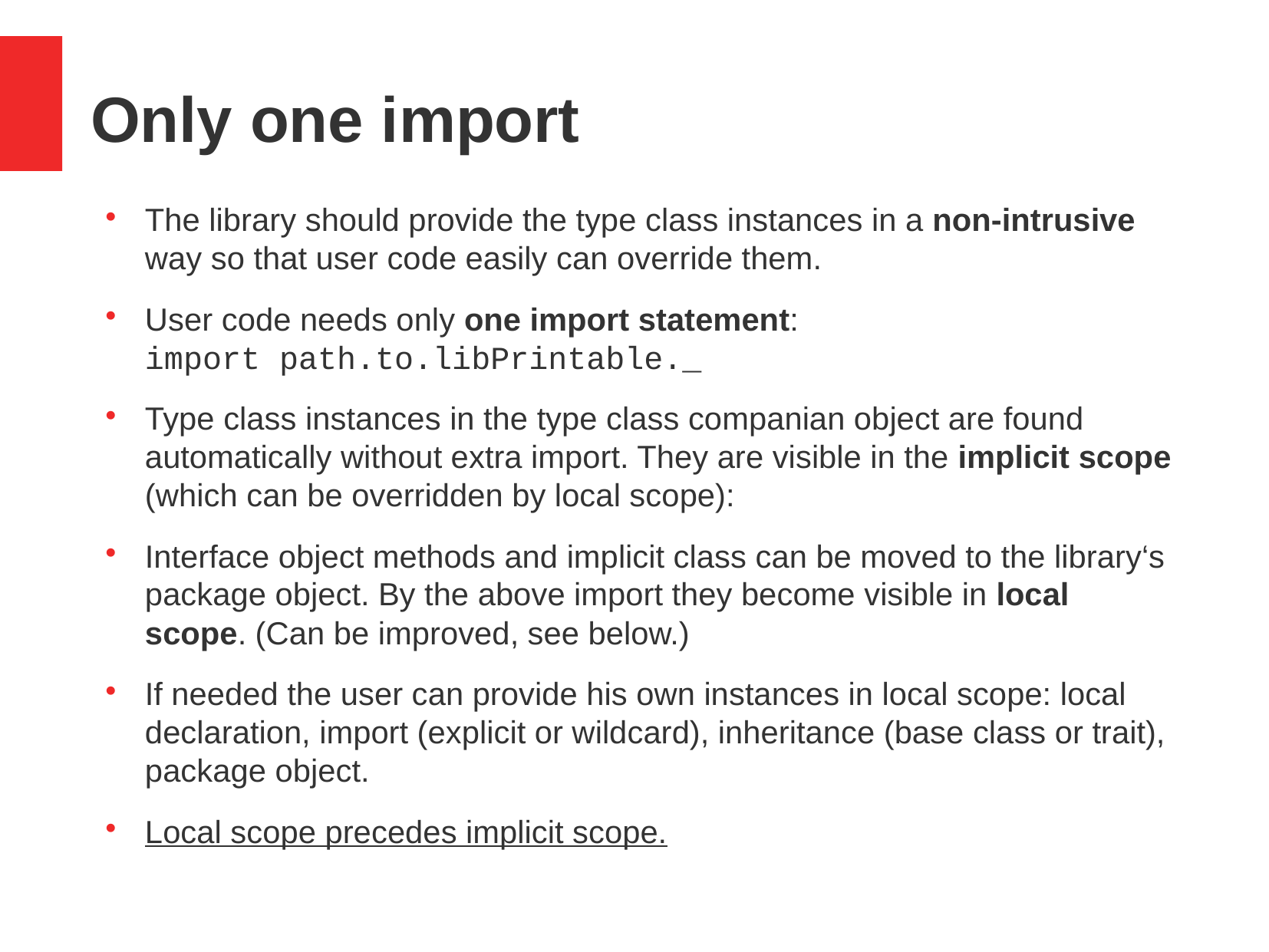

Only one import
The library should provide the type class instances in a non-intrusive way so that user code easily can override them.
User code needs only one import statement:
import path.to.libPrintable._
Type class instances in the type class companian object are found automatically without extra import. They are visible in the implicit scope (which can be overridden by local scope):
Interface object methods and implicit class can be moved to the library‘s package object. By the above import they become visible in local scope. (Can be improved, see below.)
If needed the user can provide his own instances in local scope: local declaration, import (explicit or wildcard), inheritance (base class or trait), package object.
Local scope precedes implicit scope.